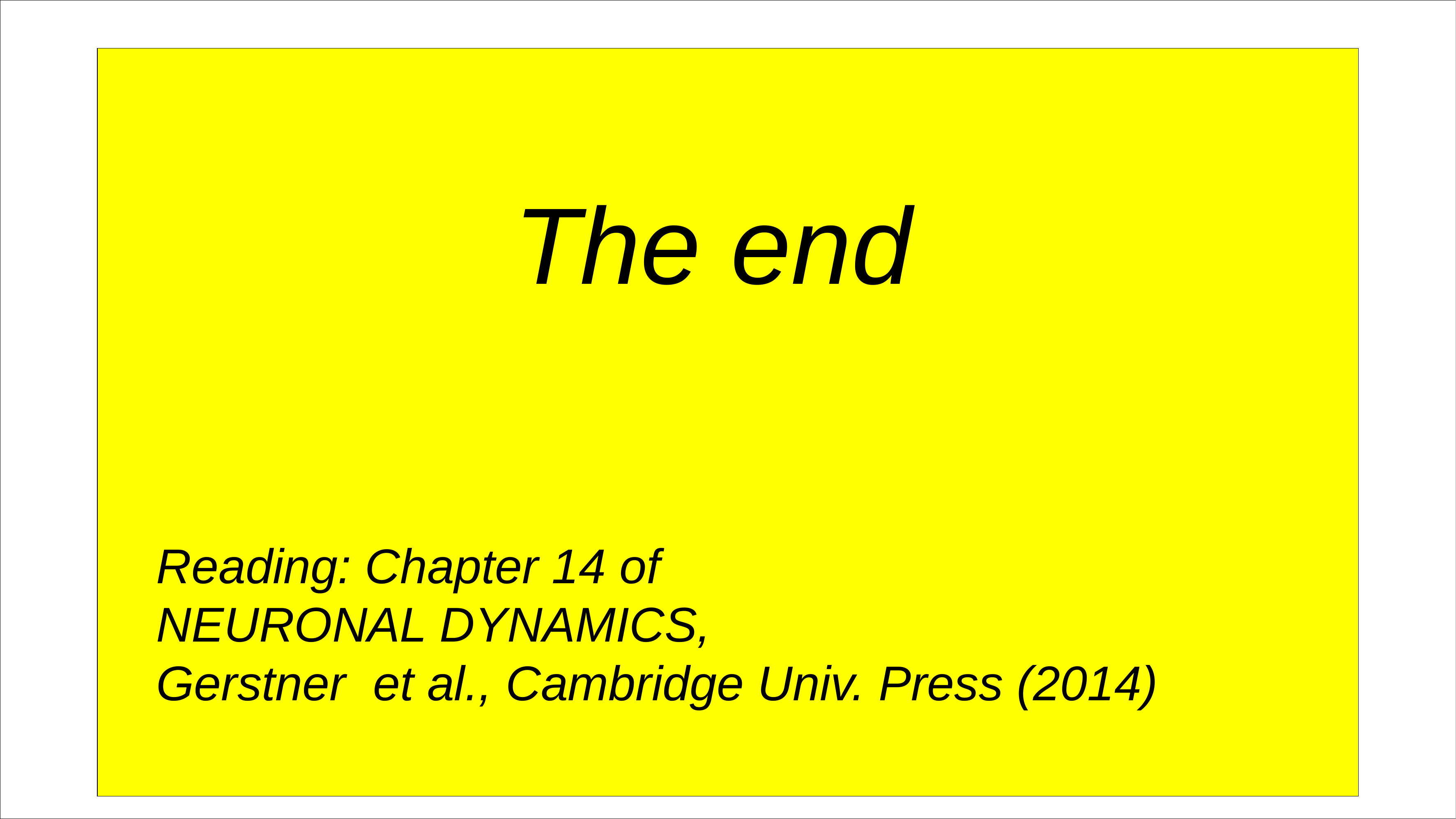

The end
Reading: Chapter 14 of
NEURONAL DYNAMICS,
Gerstner  et al., Cambridge Univ. Press (2014)